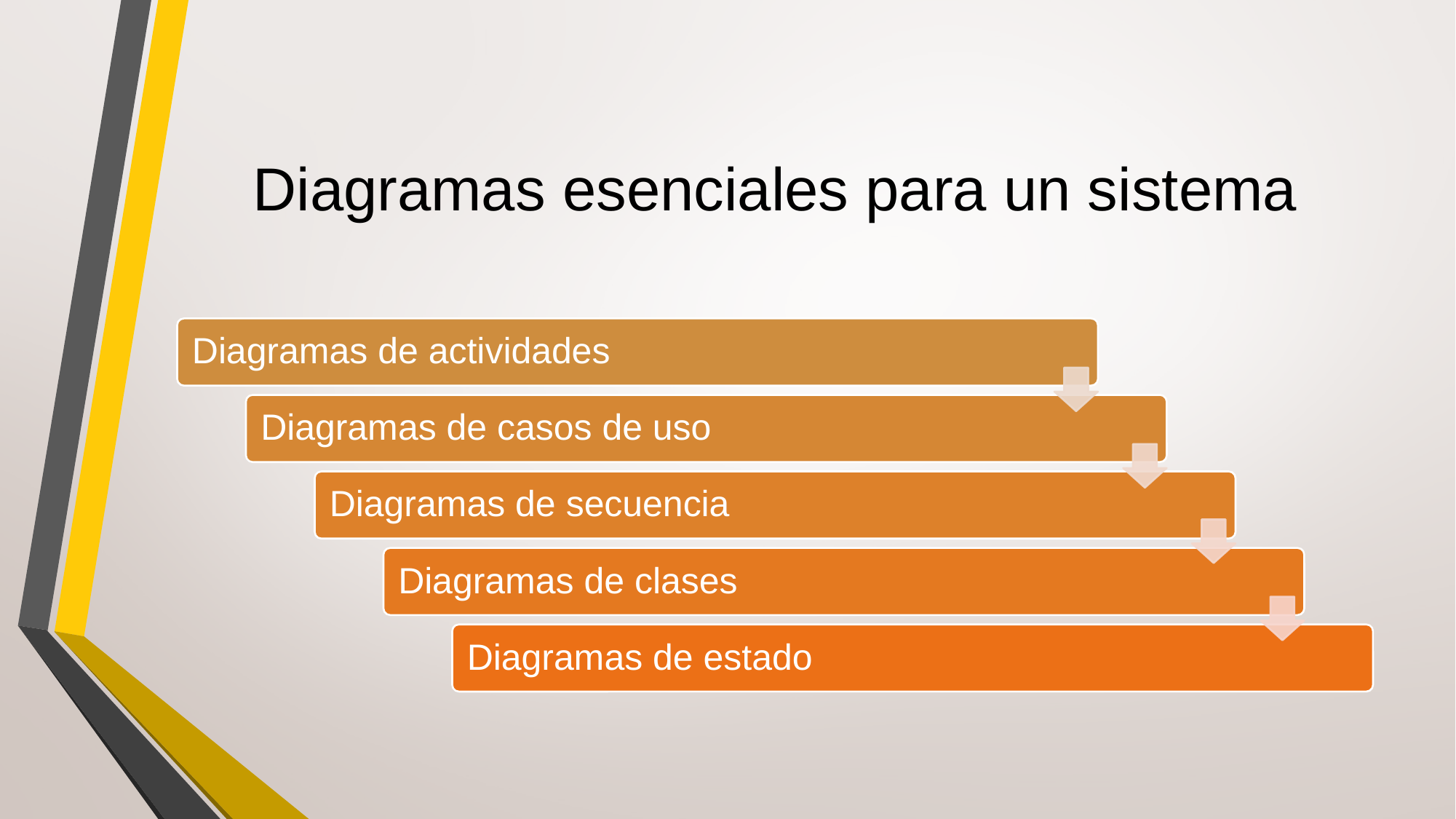

# Diagramas esenciales para un sistema
Diagramas de actividades
Diagramas de casos de uso
Diagramas de secuencia
Diagramas de clases
Diagramas de estado